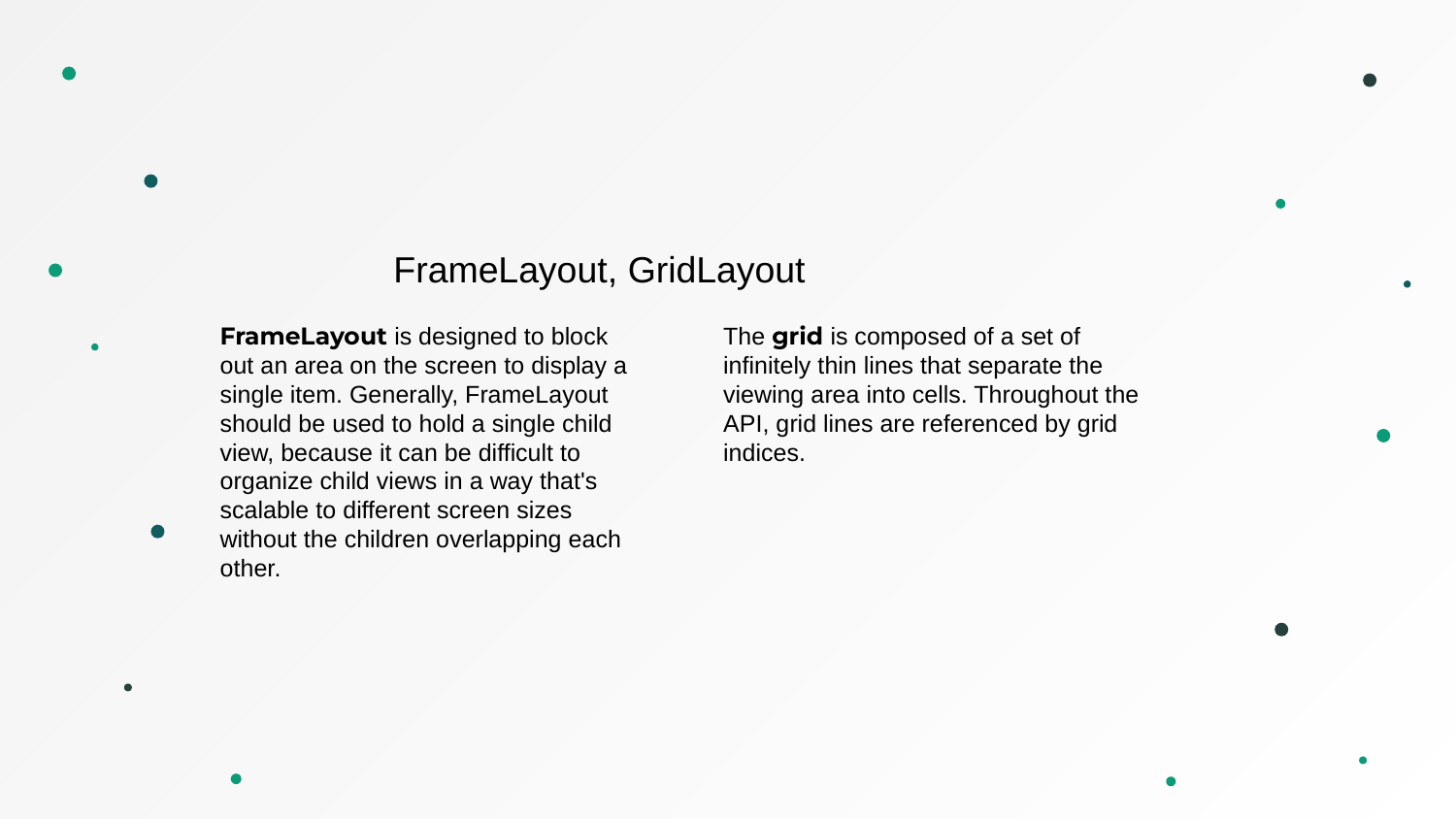

FrameLayout, GridLayout

FrameLayout is designed to block out an area on the screen to display a single item. Generally, FrameLayout should be used to hold a single child view, because it can be difficult to organize child views in a way that's scalable to different screen sizes without the children overlapping each other.

The grid is composed of a set of infinitely thin lines that separate the viewing area into cells. Throughout the API, grid lines are referenced by grid indices.